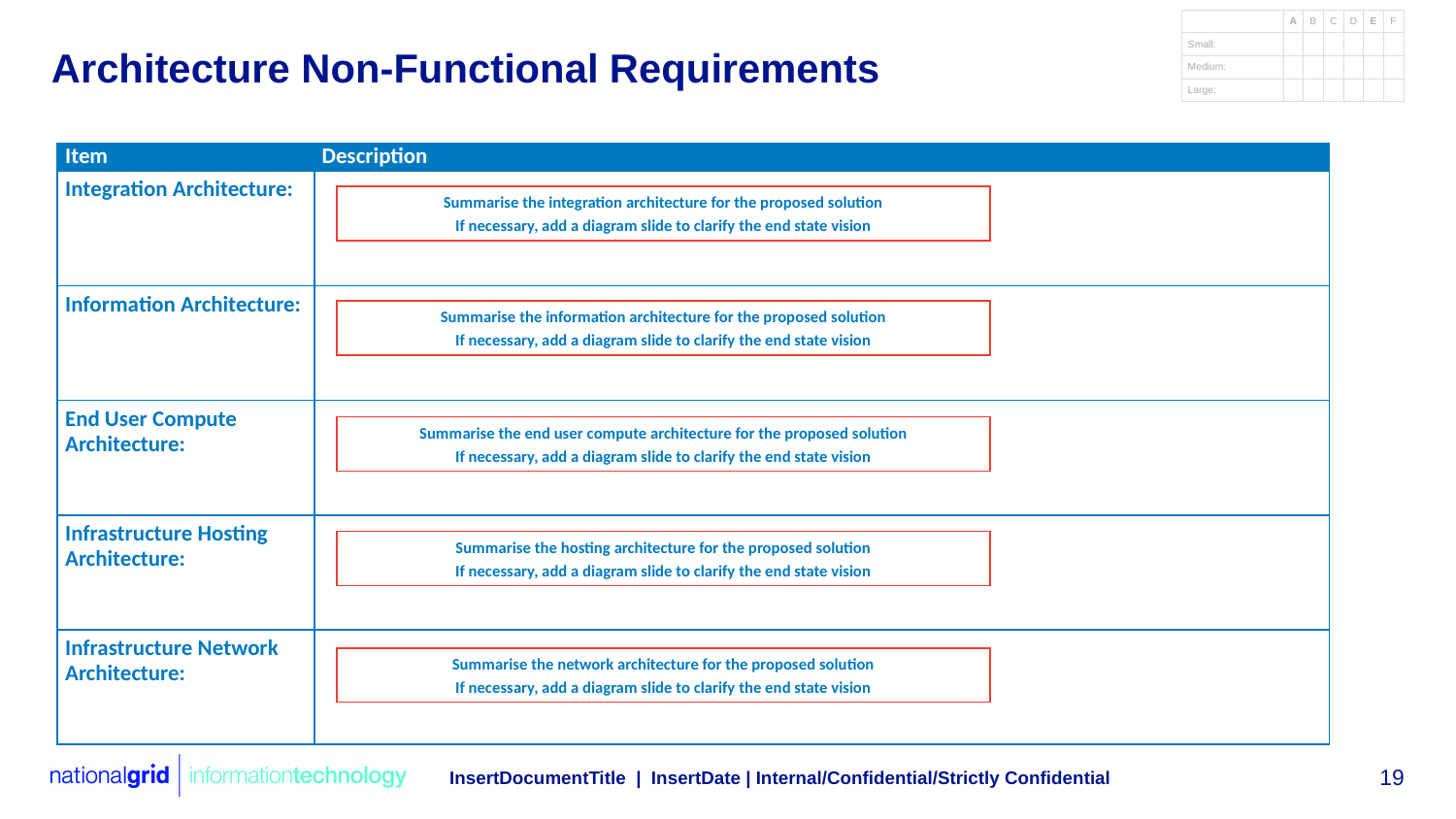

# Architecture Non-Functional Requirements
| Item | Description |
| --- | --- |
| Integration Architecture: |  |
| Information Architecture: |  |
| End User Compute Architecture: |  |
| Infrastructure Hosting Architecture: |  |
| Infrastructure Network Architecture: |  |
Summarise the integration architecture for the proposed solution
If necessary, add a diagram slide to clarify the end state vision
Summarise the information architecture for the proposed solution
If necessary, add a diagram slide to clarify the end state vision
Summarise the end user compute architecture for the proposed solution
If necessary, add a diagram slide to clarify the end state vision
Summarise the hosting architecture for the proposed solution
If necessary, add a diagram slide to clarify the end state vision
Summarise the network architecture for the proposed solution
If necessary, add a diagram slide to clarify the end state vision
InsertDocumentTitle  |  InsertDate | Internal/Confidential/Strictly Confidential